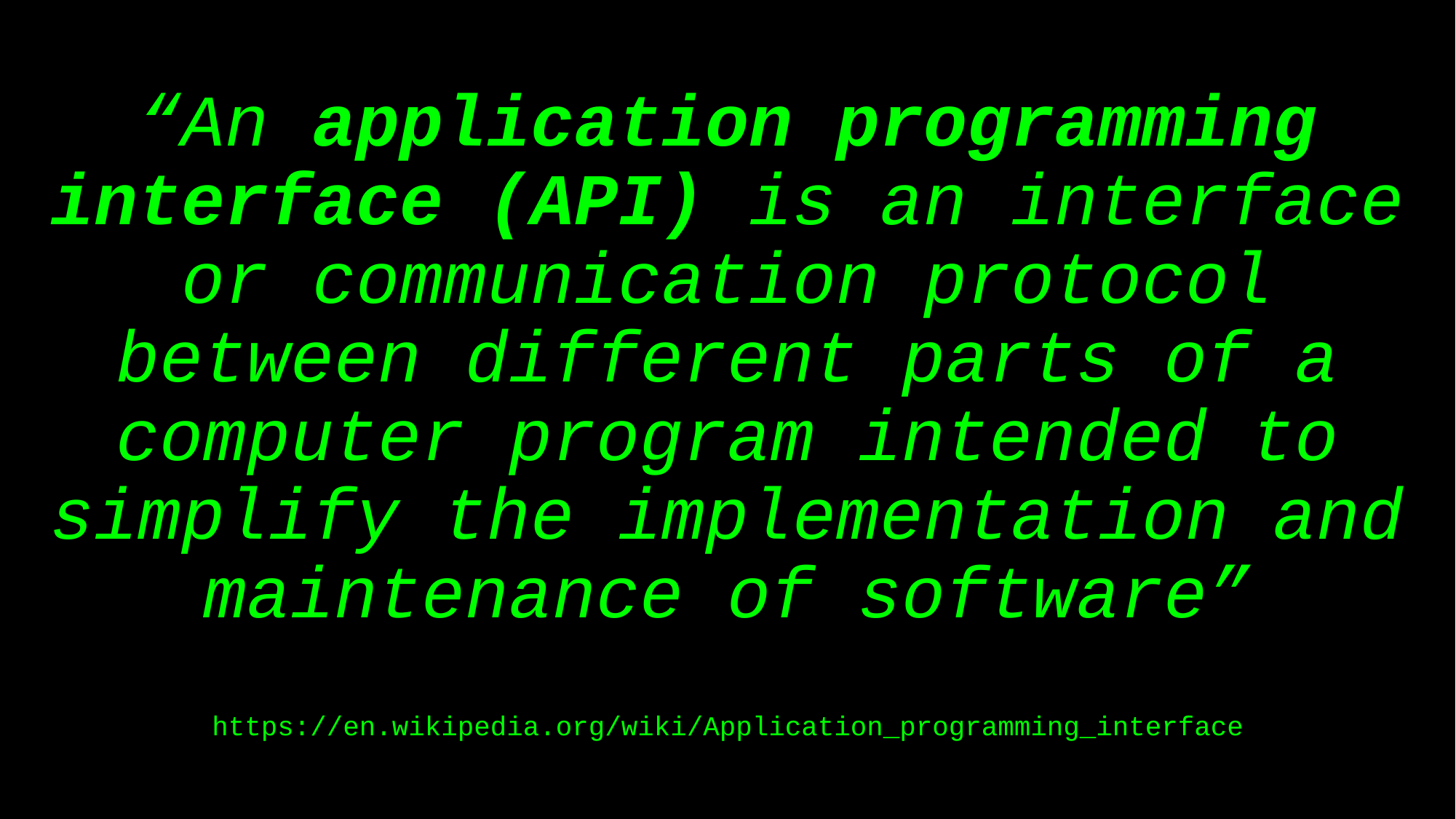

# “An application programming interface (API) is an interface or communication protocol between different parts of a computer program intended to simplify the implementation and maintenance of software” https://en.wikipedia.org/wiki/Application_programming_interface